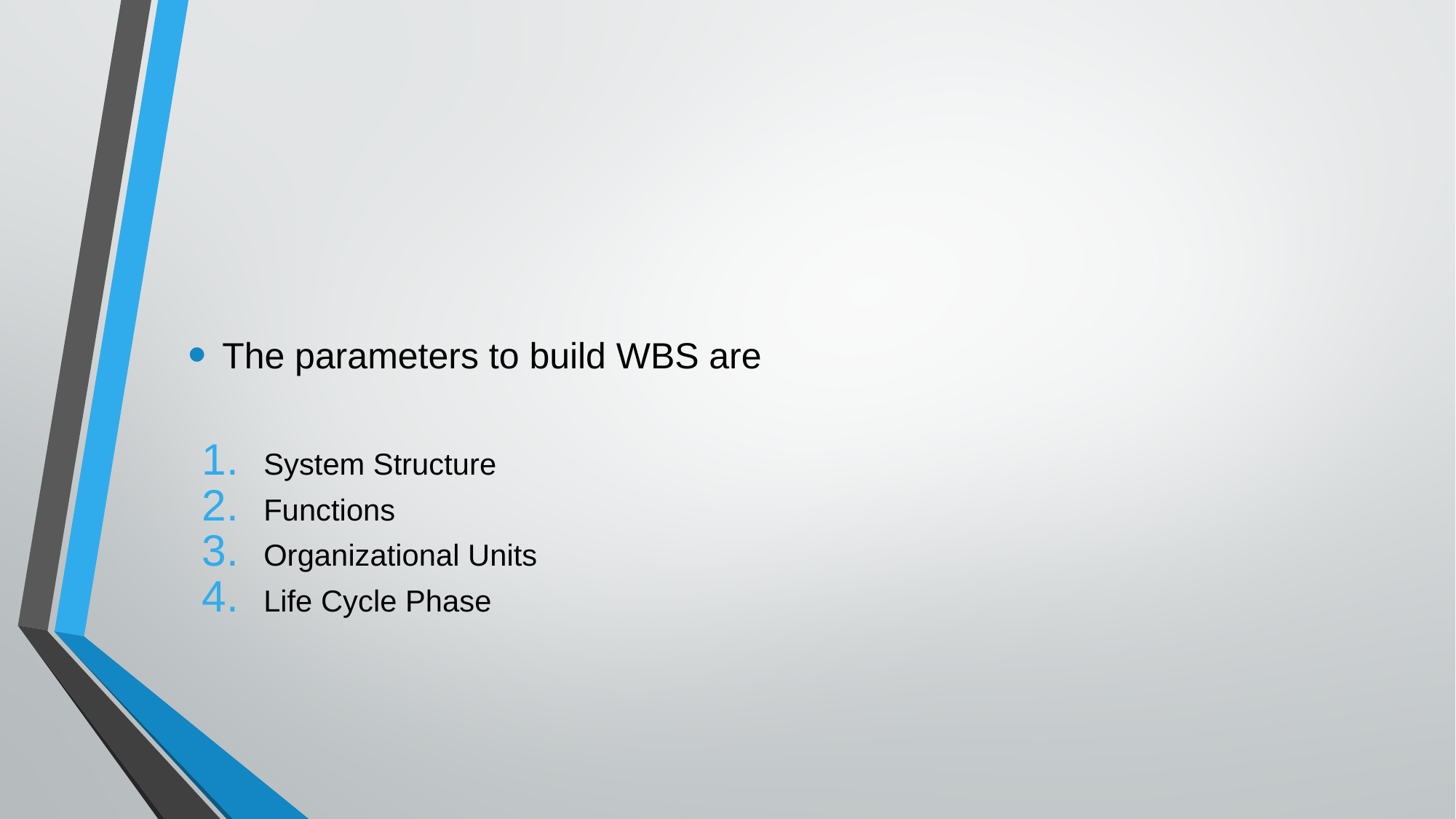

#
The parameters to build WBS are

System Structure
Functions
Organizational Units
Life Cycle Phase